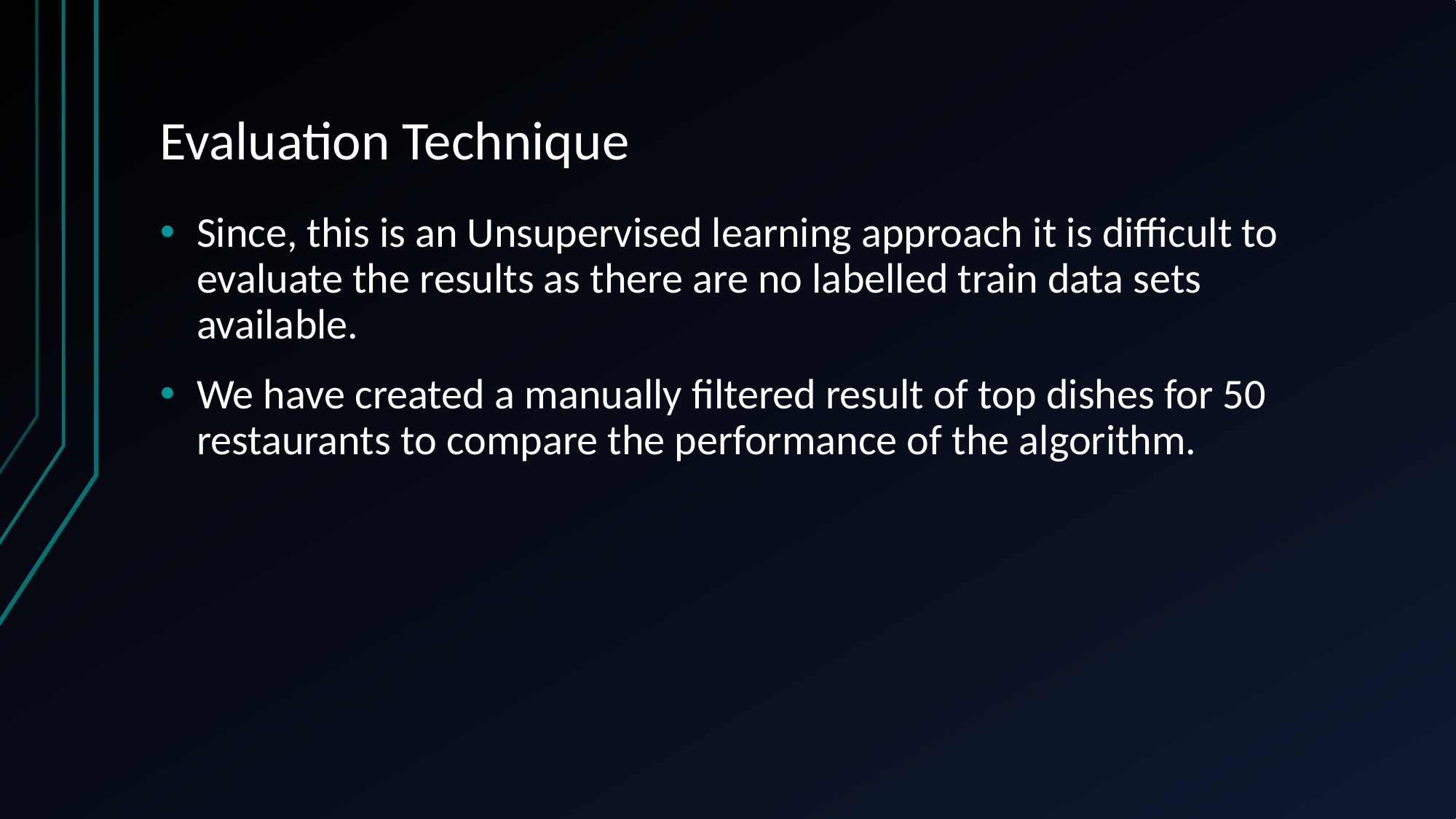

# Evaluation Technique
Since, this is an Unsupervised learning approach it is difficult to evaluate the results as there are no labelled train data sets available.
We have created a manually filtered result of top dishes for 50 restaurants to compare the performance of the algorithm.